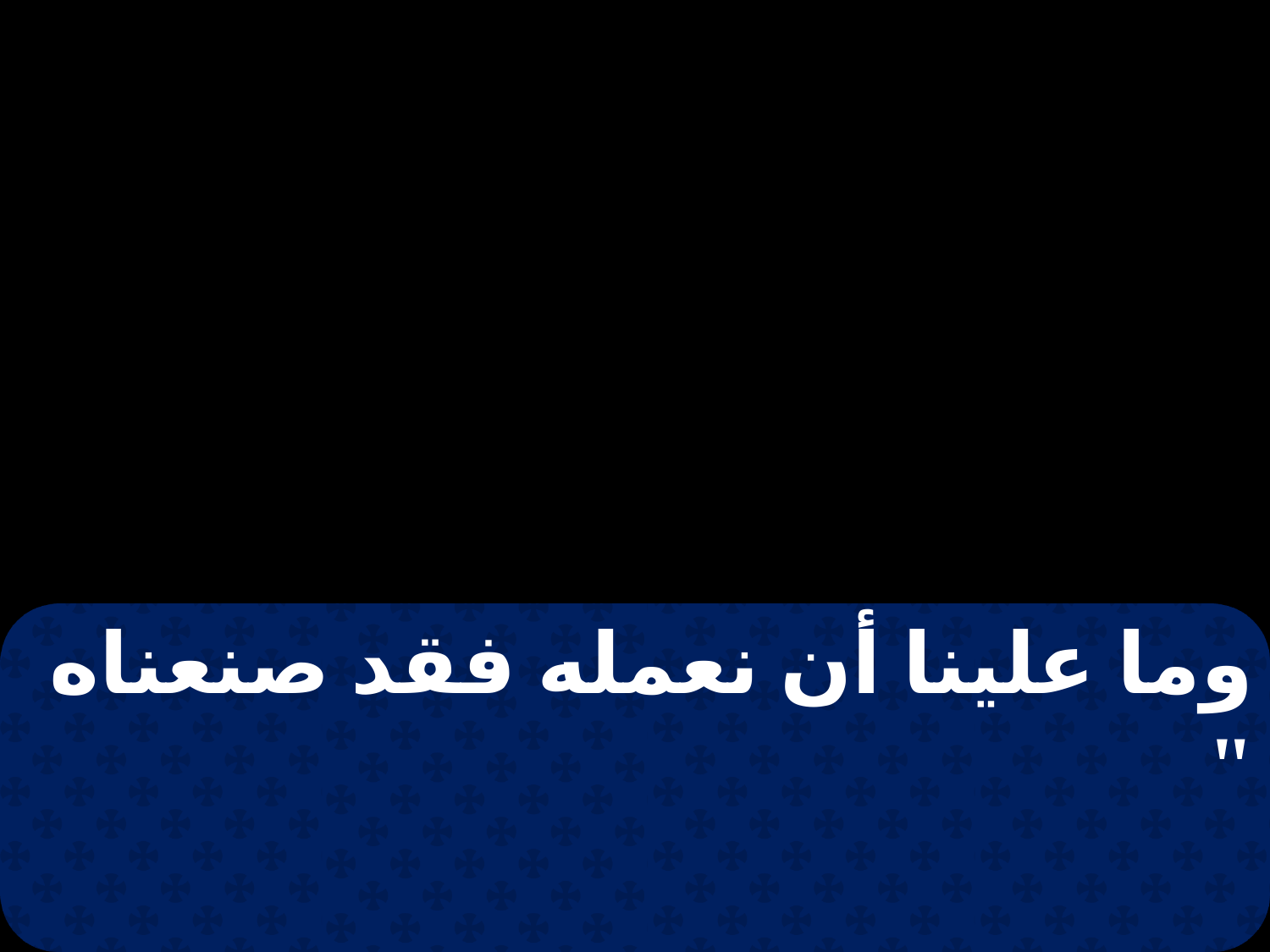

وما علينا أن نعمله فقد صنعناه "